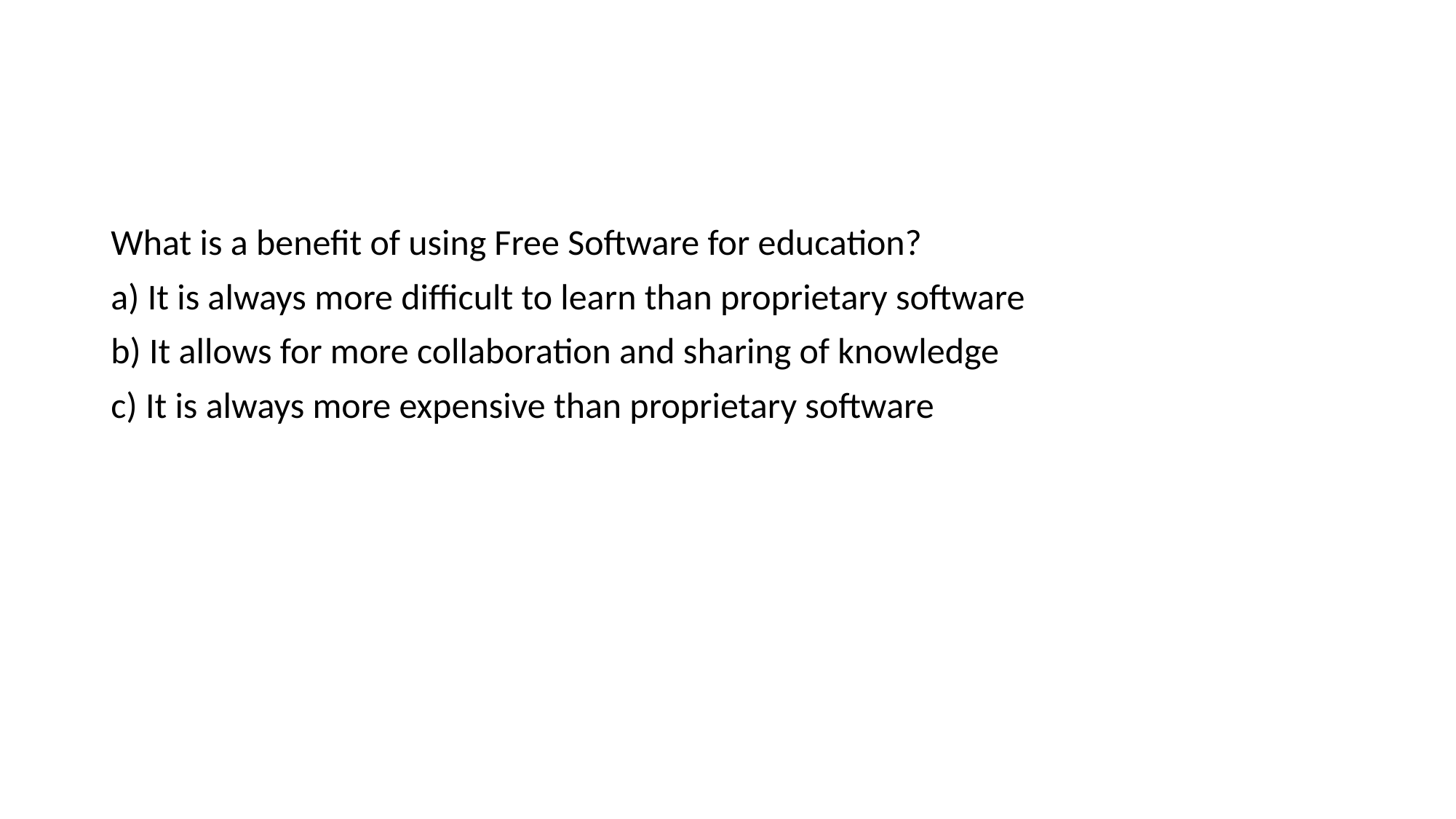

What is a benefit of using Free Software for education?
a) It is always more difficult to learn than proprietary software
b) It allows for more collaboration and sharing of knowledge
c) It is always more expensive than proprietary software